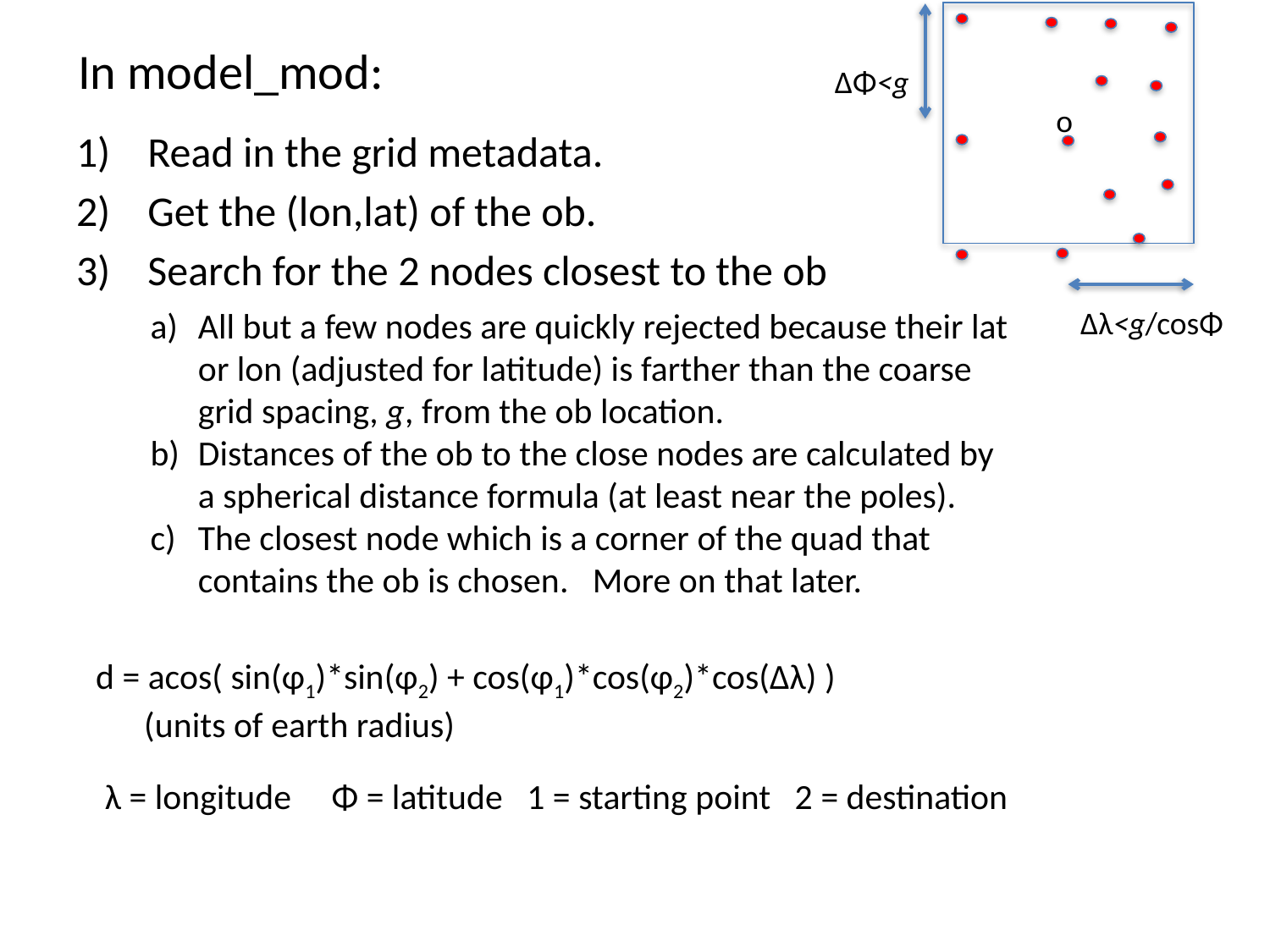

In model_mod:

ΔΦ<g

o
Read in the grid metadata.
Get the (lon,lat) of the ob.
Search for the 2 nodes closest to the ob

Δλ<g/cosΦ
All but a few nodes are quickly rejected because their lat or lon (adjusted for latitude) is farther than the coarse grid spacing, g, from the ob location.
Distances of the ob to the close nodes are calculated by a spherical distance formula (at least near the poles).
The closest node which is a corner of the quad that contains the ob is chosen.   More on that later.

d = acos( sin(φ1)*sin(φ2) + cos(φ1)*cos(φ2)*cos(Δλ) )
      (units of earth radius)
λ = longitude     Φ = latitude   1 = starting point   2 = destination